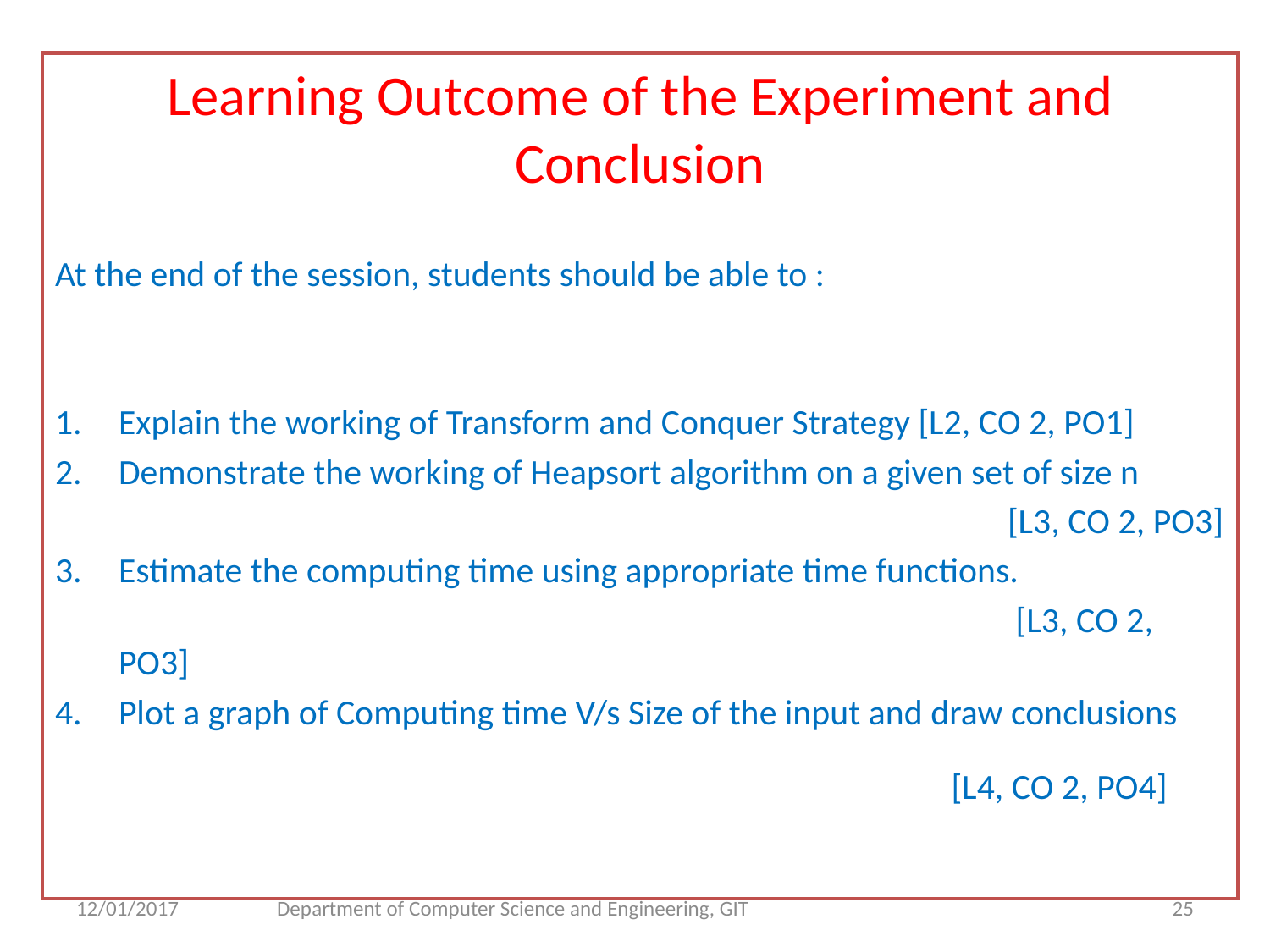

Learning Outcome of the Experiment and Conclusion

At the end of the session, students should be able to :

Explain the working of Transform and Conquer Strategy [L2, CO 2, PO1]
Demonstrate the working of Heapsort algorithm on a given set of size n
								[L3, CO 2, PO3]
Estimate the computing time using appropriate time functions.
								 [L3, CO 2, PO3]
4.	Plot a graph of Computing time V/s Size of the input and draw conclusions
					                [L4, CO 2, PO4]

12/01/2017
Department of Computer Science and Engineering, GIT
25